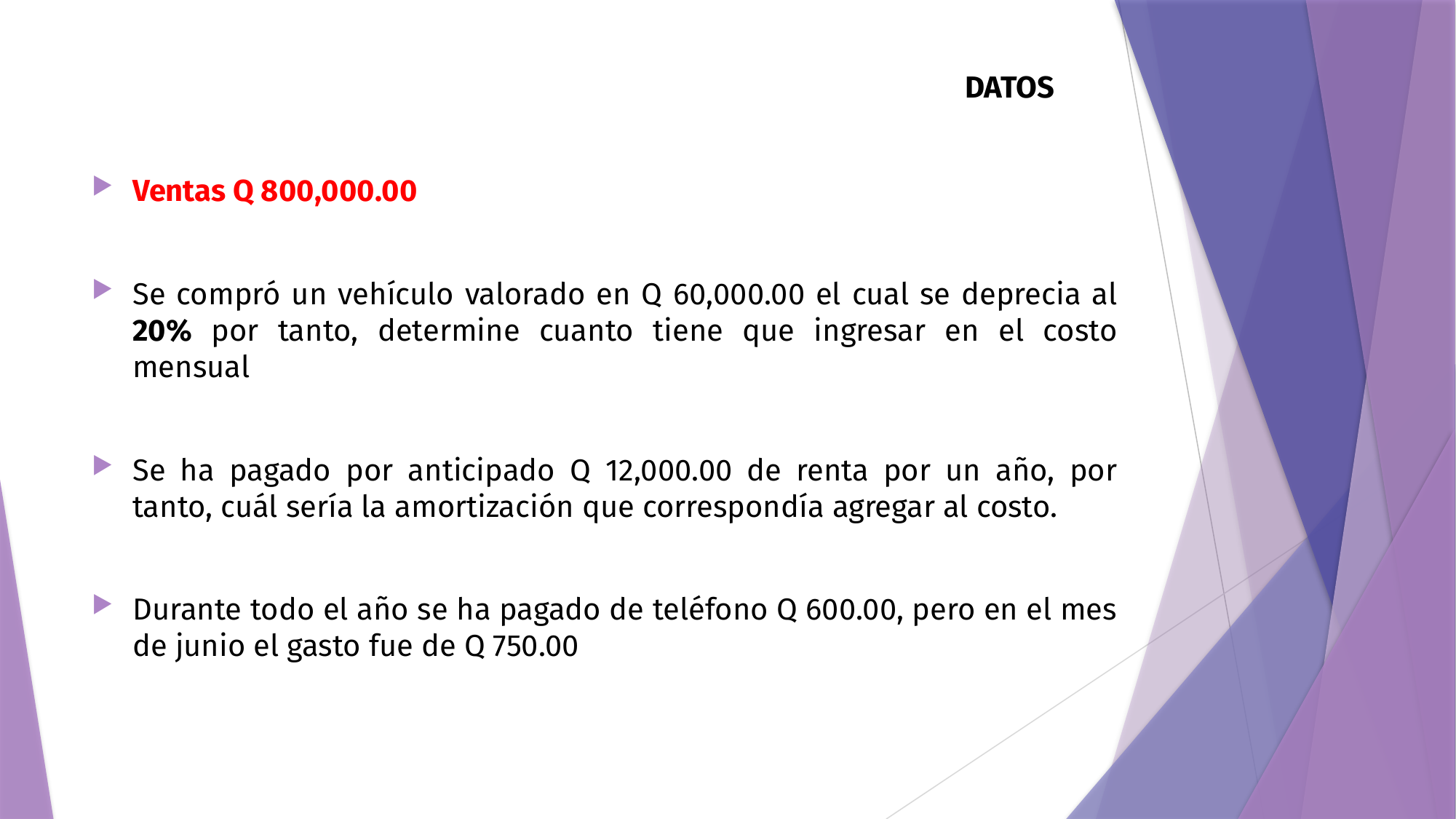

DATOS

Ventas Q 800,000.00

Se compró un vehículo valorado en Q 60,000.00 el cual se deprecia al 20% por tanto, determine cuanto tiene que ingresar en el costo mensual

Se ha pagado por anticipado Q 12,000.00 de renta por un año, por tanto, cuál sería la amortización que correspondía agregar al costo.

Durante todo el año se ha pagado de teléfono Q 600.00, pero en el mes de junio el gasto fue de Q 750.00